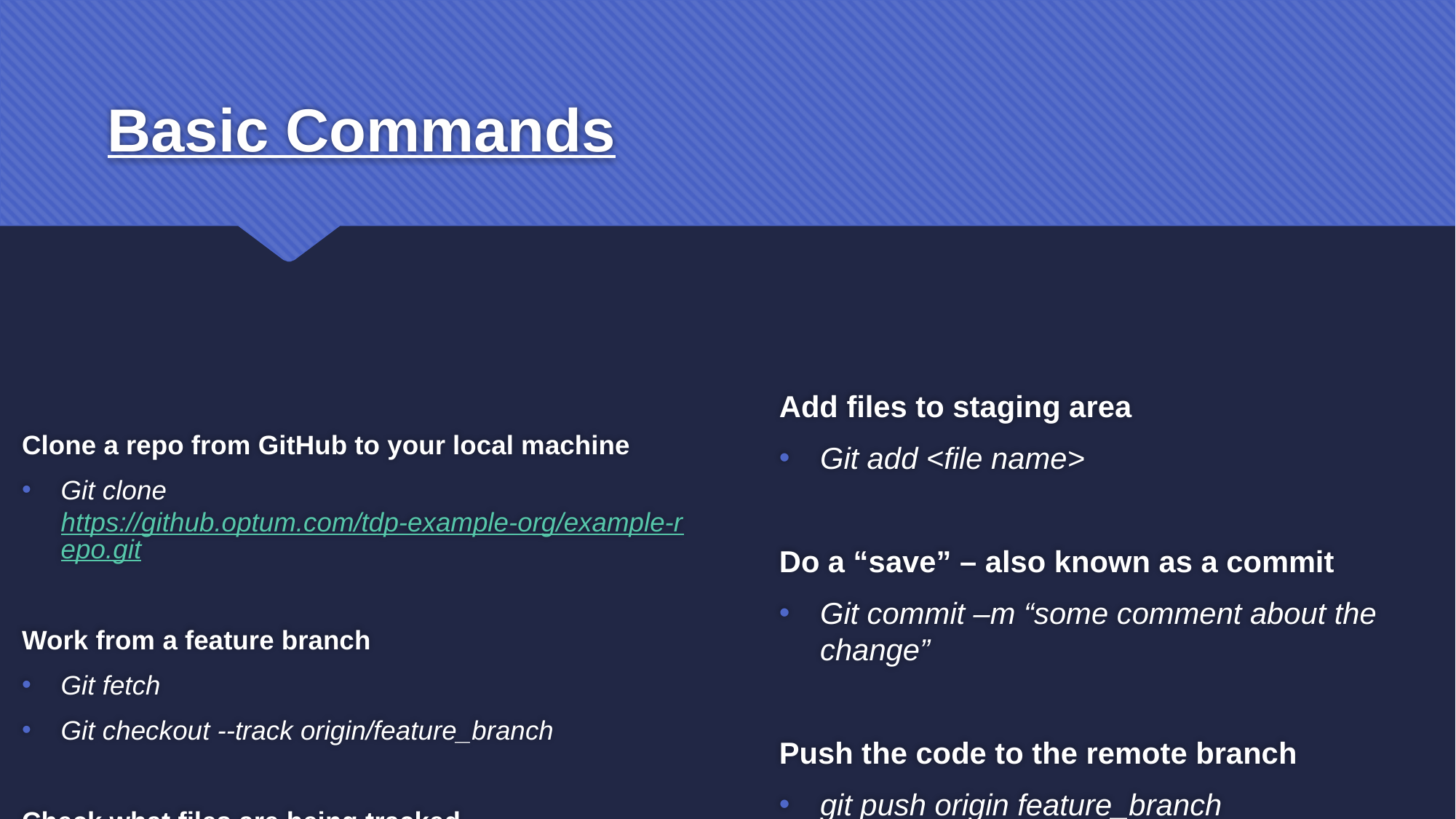

# Basic Commands

Add files to staging area
Git add <file name>

Do a “save” – also known as a commit
Git commit –m “some comment about the change”

Push the code to the remote branch
git push origin feature_branch

Clone a repo from GitHub to your local machine
Git clone https://github.optum.com/tdp-example-org/example-repo.git

Work from a feature branch
Git fetch
Git checkout --track origin/feature_branch

Check what files are being tracked
Git status